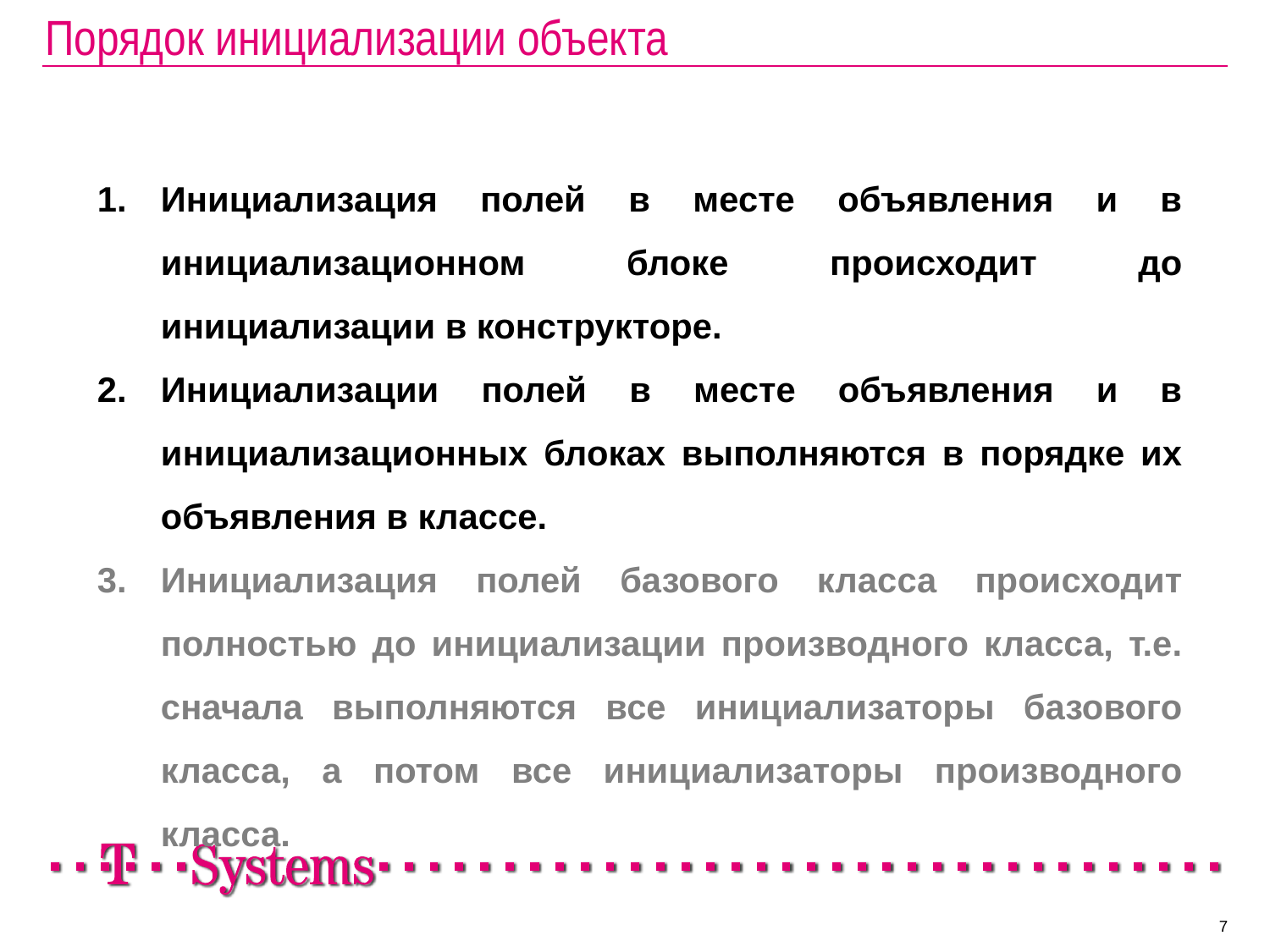

# Порядок инициализации объекта
Инициализация полей в месте объявления и в инициализационном блоке происходит до инициализации в конструкторе.
Инициализации полей в месте объявления и в инициализационных блоках выполняются в порядке их объявления в классе.
Инициализация полей базового класса происходит полностью до инициализации производного класса, т.е. сначала выполняются все инициализаторы базового класса, а потом все инициализаторы производного класса.
7